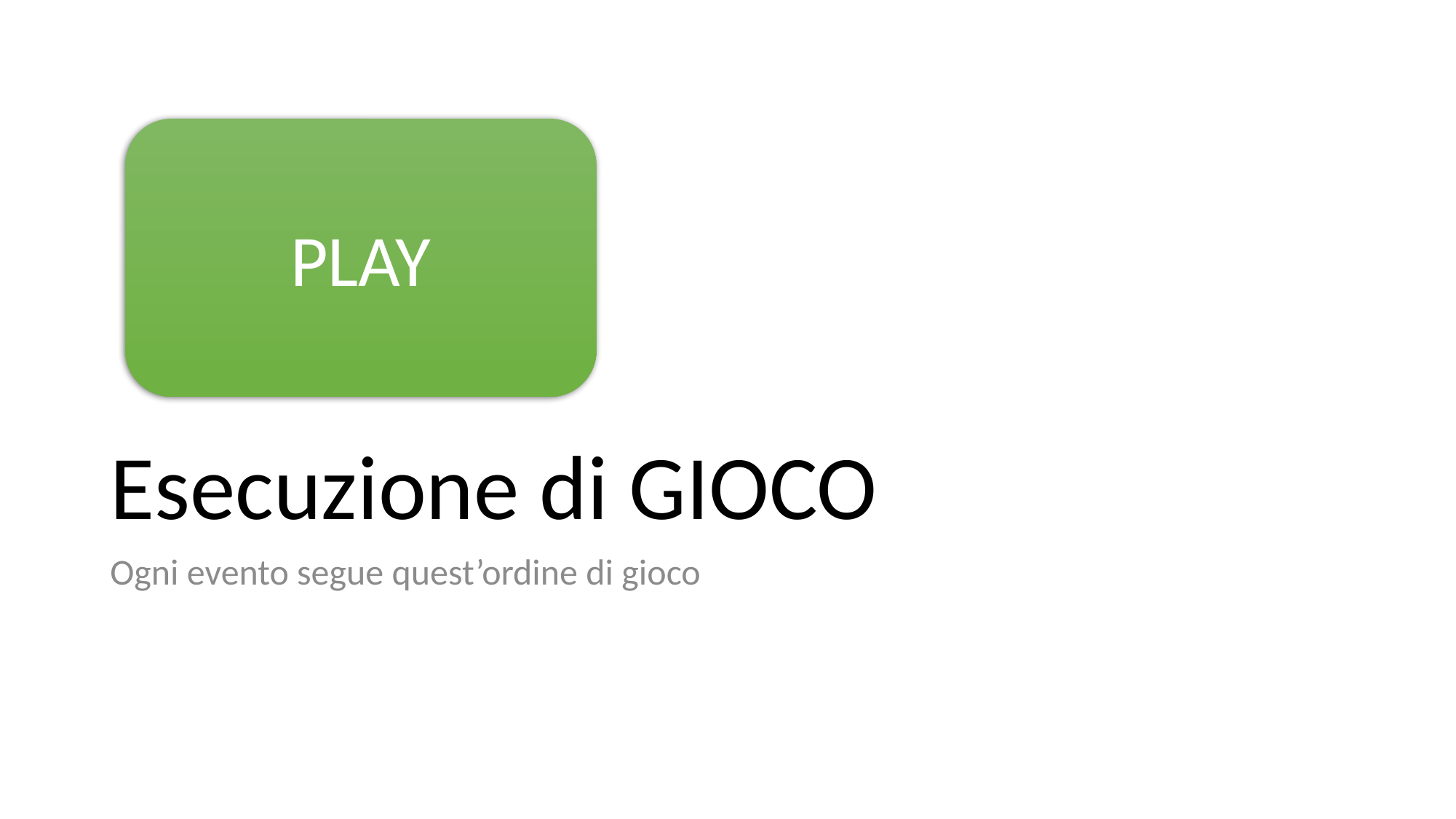

PLAY
# Esecuzione di GIOCO
Ogni evento segue quest’ordine di gioco